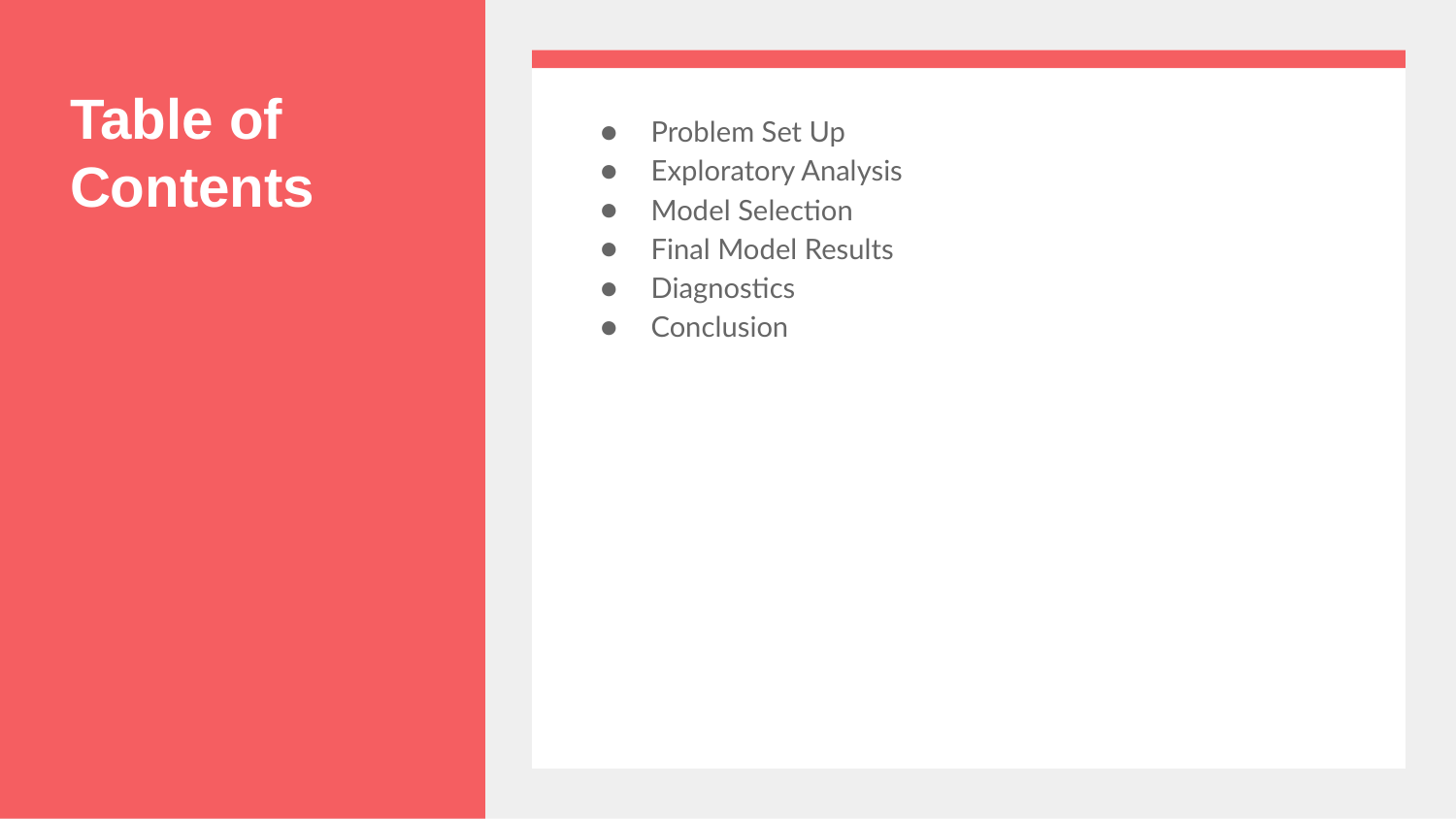

# Table of Contents
Problem Set Up
Exploratory Analysis
Model Selection
Final Model Results
Diagnostics
Conclusion